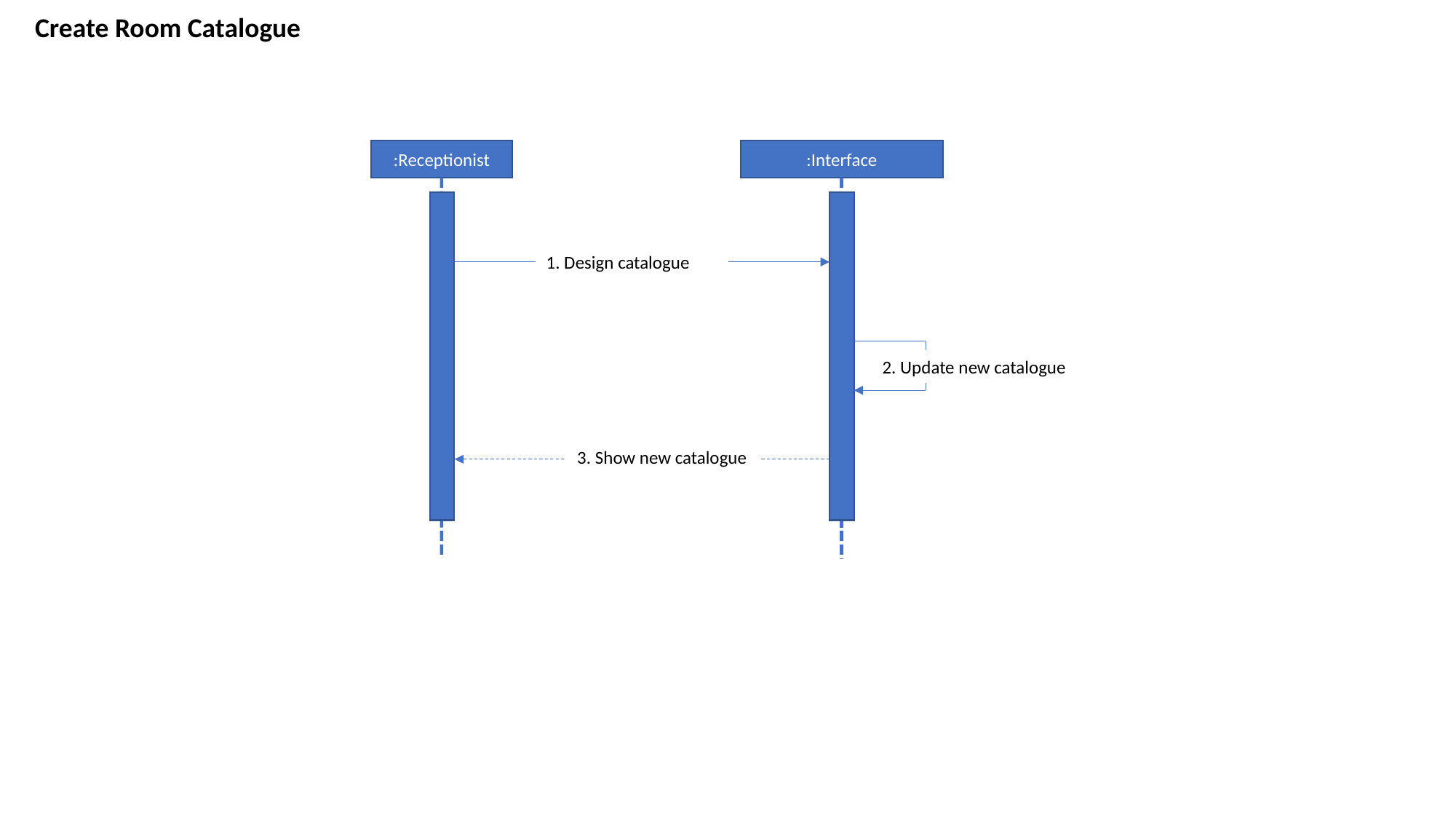

Create Room Catalogue
:Receptionist
:Interface

1. Design catalogue
2. Update new catalogue
3. Show new catalogue